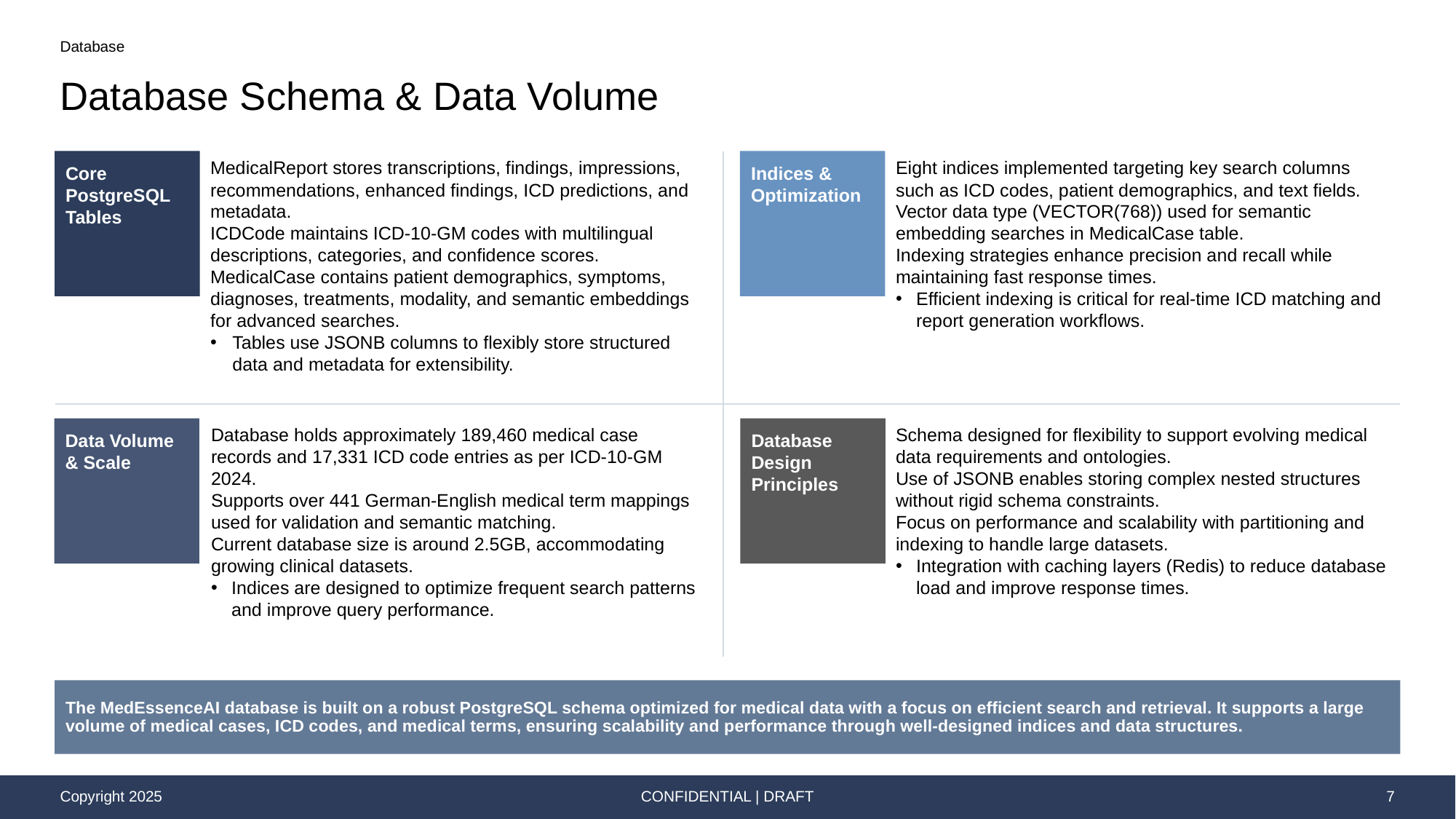

Database
# Database Schema & Data Volume
MedicalReport stores transcriptions, findings, impressions, recommendations, enhanced findings, ICD predictions, and metadata.
ICDCode maintains ICD-10-GM codes with multilingual descriptions, categories, and confidence scores.
MedicalCase contains patient demographics, symptoms, diagnoses, treatments, modality, and semantic embeddings for advanced searches.
Tables use JSONB columns to flexibly store structured data and metadata for extensibility.
Indices & Optimization
Eight indices implemented targeting key search columns such as ICD codes, patient demographics, and text fields.
Vector data type (VECTOR(768)) used for semantic embedding searches in MedicalCase table.
Indexing strategies enhance precision and recall while maintaining fast response times.
Efficient indexing is critical for real-time ICD matching and report generation workflows.
Core PostgreSQL Tables
Database holds approximately 189,460 medical case records and 17,331 ICD code entries as per ICD-10-GM 2024.
Supports over 441 German-English medical term mappings used for validation and semantic matching.
Current database size is around 2.5GB, accommodating growing clinical datasets.
Indices are designed to optimize frequent search patterns and improve query performance.
Schema designed for flexibility to support evolving medical data requirements and ontologies.
Use of JSONB enables storing complex nested structures without rigid schema constraints.
Focus on performance and scalability with partitioning and indexing to handle large datasets.
Integration with caching layers (Redis) to reduce database load and improve response times.
Data Volume & Scale
Database Design Principles
The MedEssenceAI database is built on a robust PostgreSQL schema optimized for medical data with a focus on efficient search and retrieval. It supports a large volume of medical cases, ICD codes, and medical terms, ensuring scalability and performance through well-designed indices and data structures.
CONFIDENTIAL | DRAFT
7